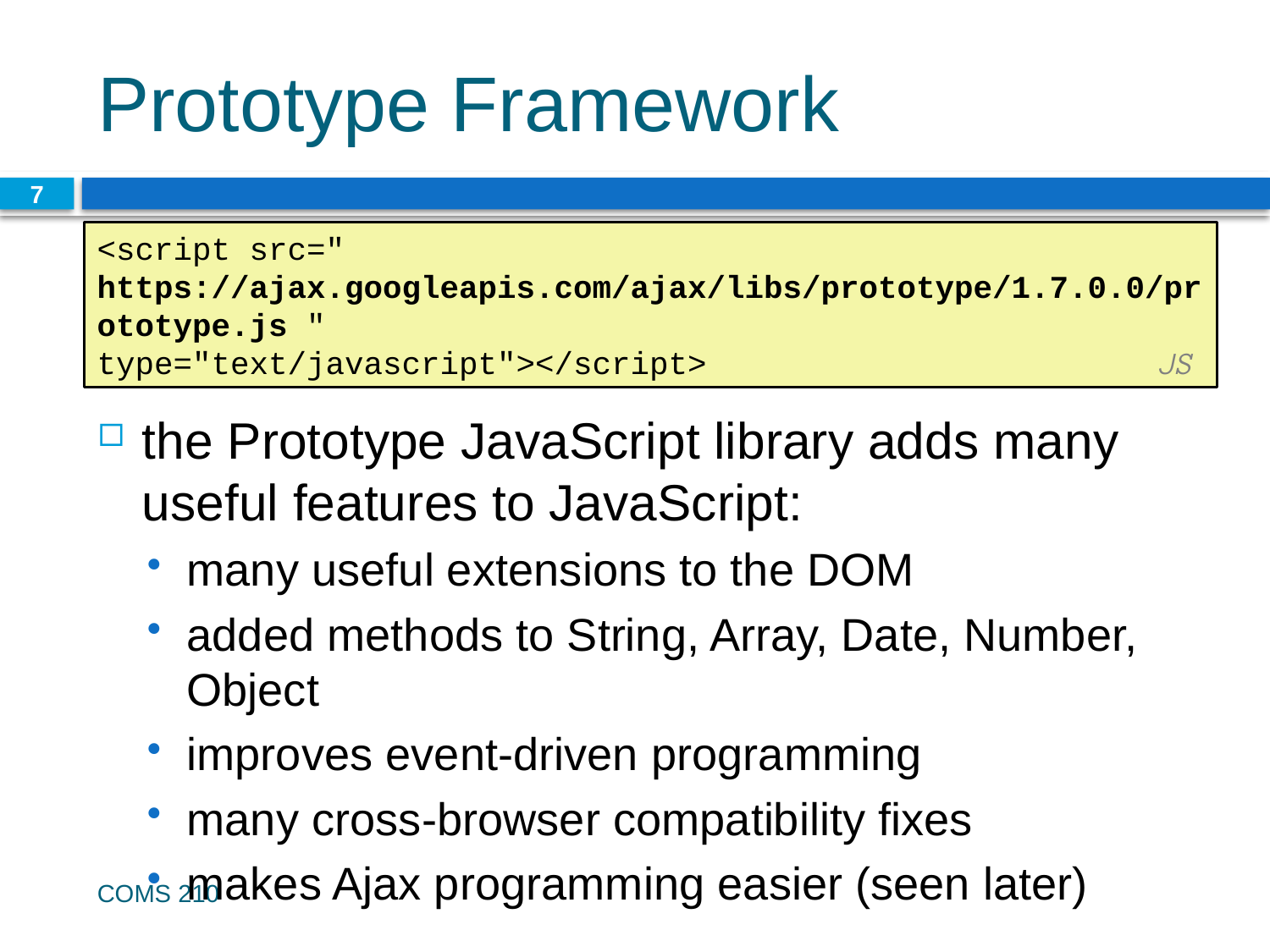

# Prototype Framework
7
<script src=" https://ajax.googleapis.com/ajax/libs/prototype/1.7.0.0/prototype.js "
type="text/javascript"></script>		   	          JS
the Prototype JavaScript library adds many useful features to JavaScript:
many useful extensions to the DOM
added methods to String, Array, Date, Number, Object
improves event-driven programming
many cross-browser compatibility fixes
makes Ajax programming easier (seen later)
COMS 210